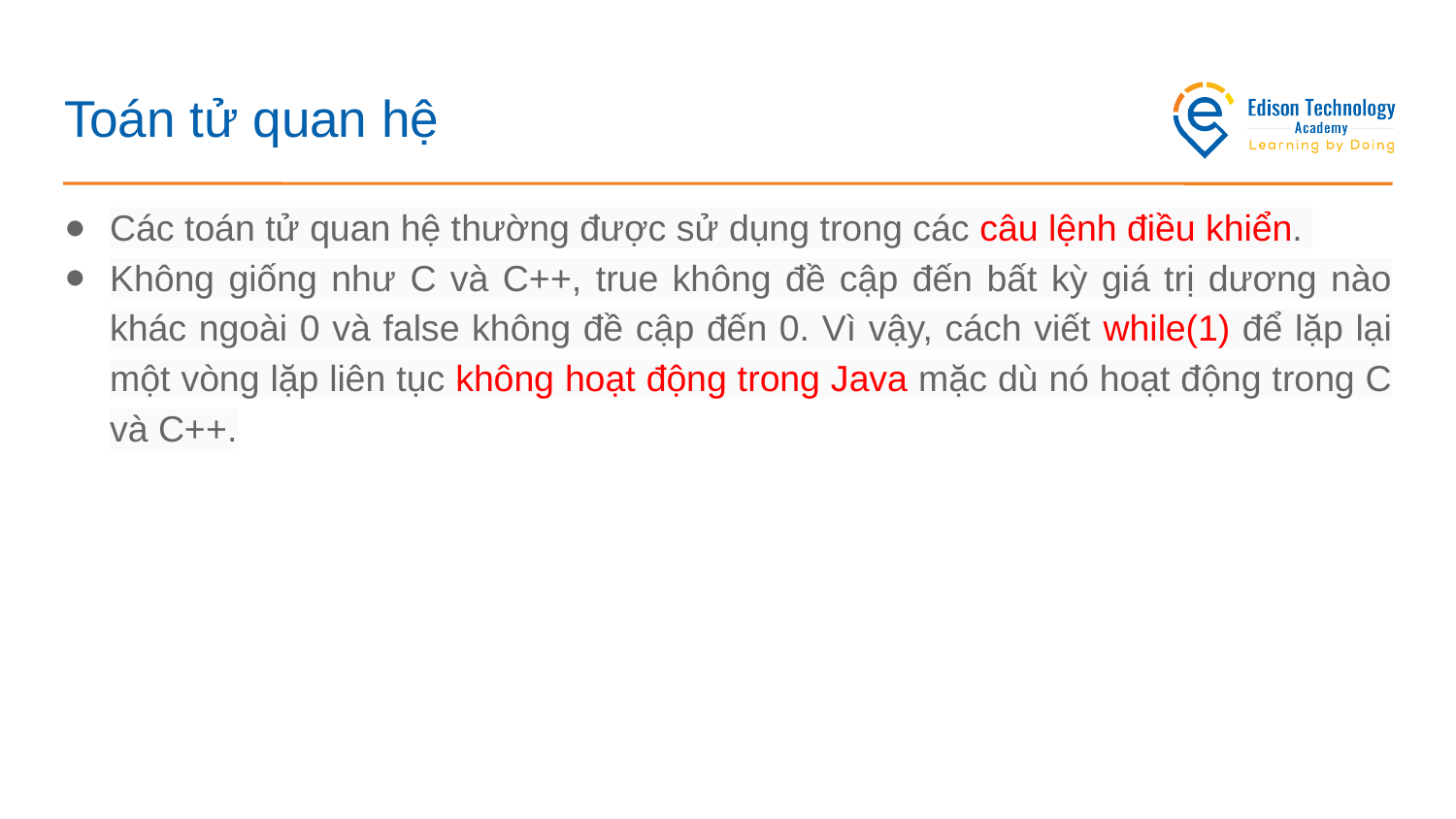

# Toán tử quan hệ
Các toán tử quan hệ thường được sử dụng trong các câu lệnh điều khiển.
Không giống như C và C++, true không đề cập đến bất kỳ giá trị dương nào khác ngoài 0 và false không đề cập đến 0. Vì vậy, cách viết while(1) để lặp lại một vòng lặp liên tục không hoạt động trong Java mặc dù nó hoạt động trong C và C++.